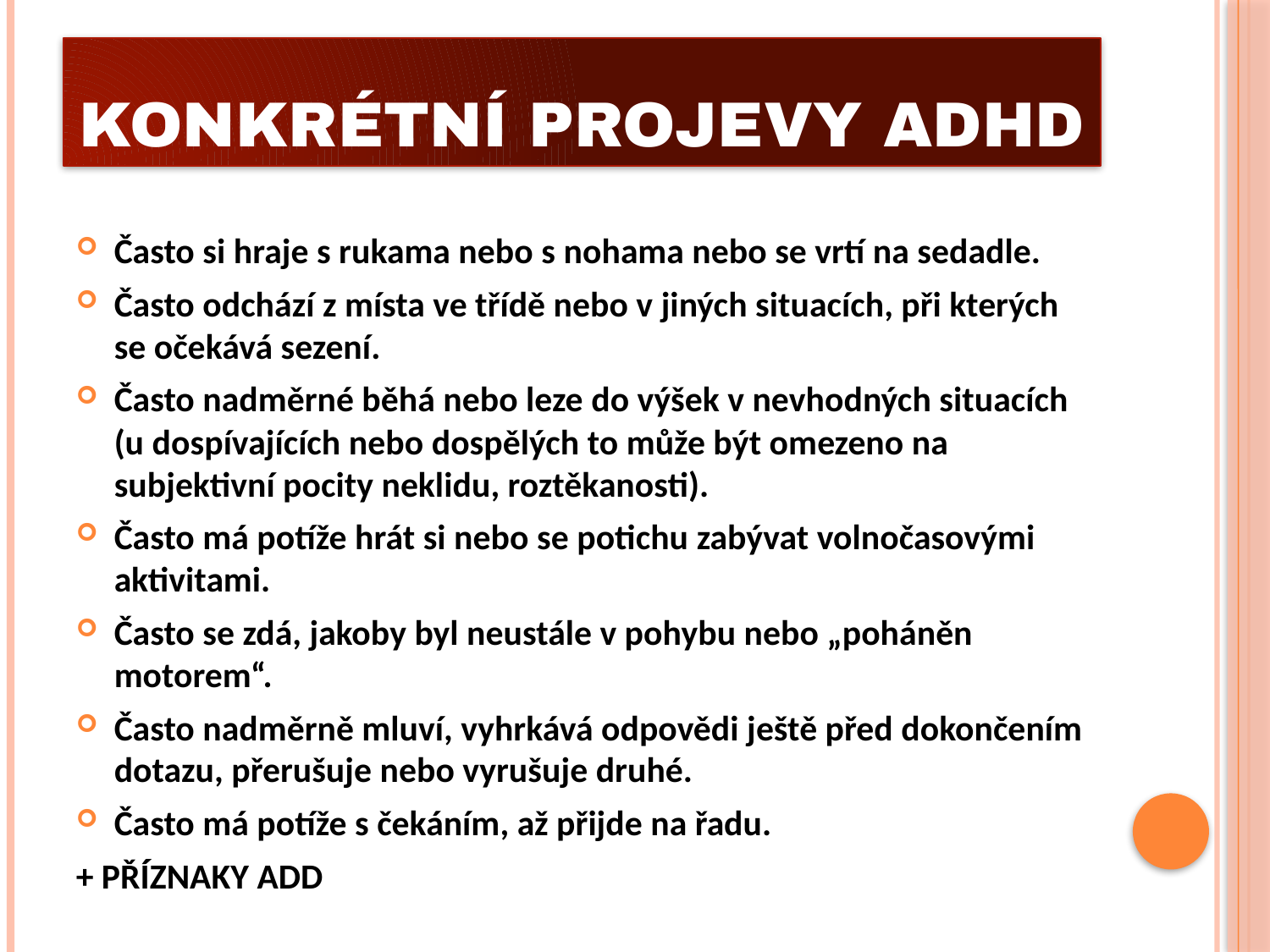

# KONKRÉTNÍ PROJEVY ADHD
Často si hraje s rukama nebo s nohama nebo se vrtí na sedadle.
Často odchází z místa ve třídě nebo v jiných situacích, při kterých se očekává sezení.
Často nadměrné běhá nebo leze do výšek v nevhodných situacích (u dospívajících nebo dospělých to může být omezeno na subjektivní pocity neklidu, roztěkanosti).
Často má potíže hrát si nebo se potichu zabývat volnočasovými aktivitami.
Často se zdá, jakoby byl neustále v pohybu nebo „poháněn motorem“.
Často nadměrně mluví, vyhrkává odpovědi ještě před dokončením dotazu, přerušuje nebo vyrušuje druhé.
Často má potíže s čekáním, až přijde na řadu.
+ PŘÍZNAKY ADD